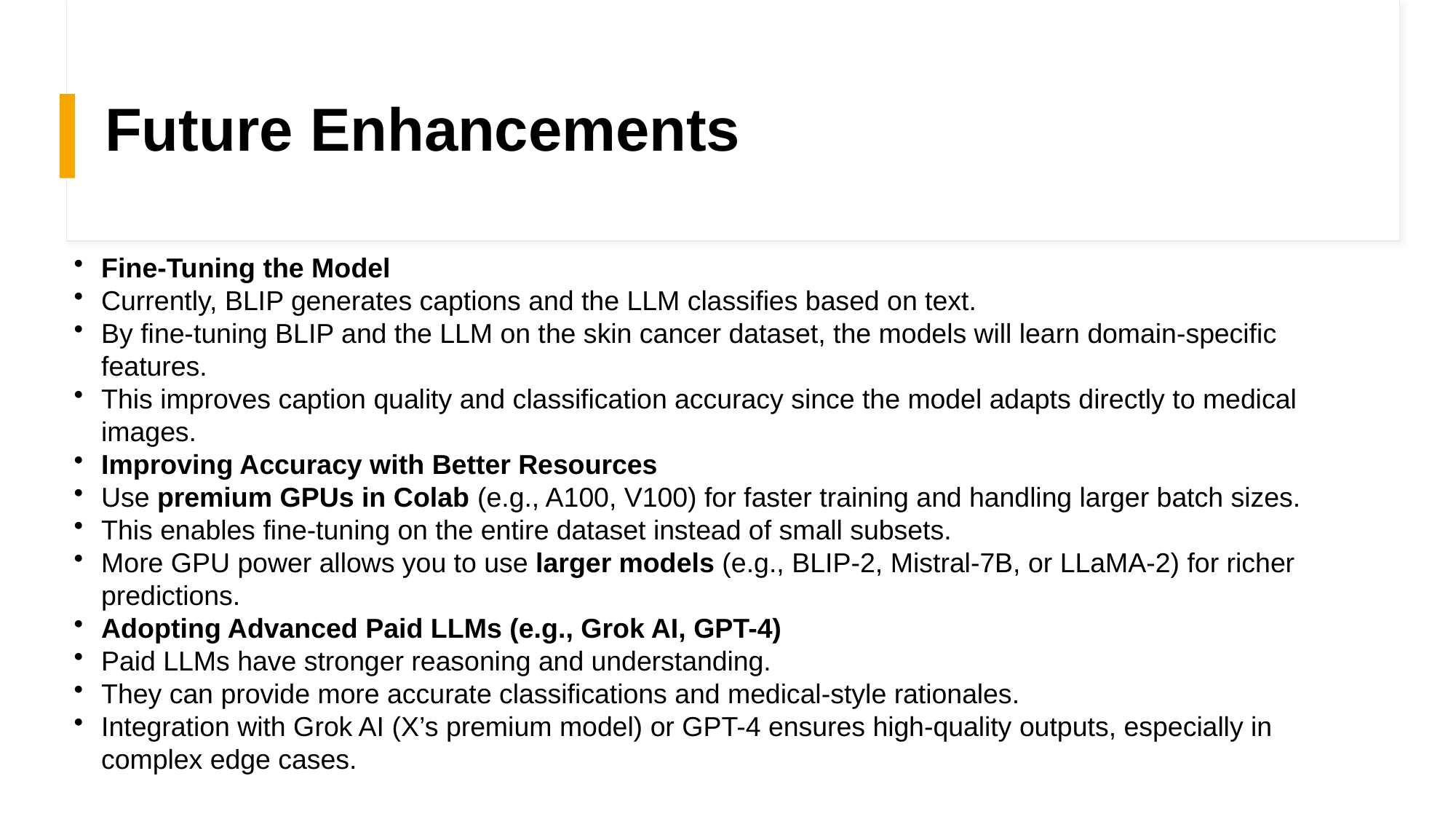

# Future Enhancements

Fine-Tuning the Model
Currently, BLIP generates captions and the LLM classifies based on text.
By fine-tuning BLIP and the LLM on the skin cancer dataset, the models will learn domain-specific features.
This improves caption quality and classification accuracy since the model adapts directly to medical images.
Improving Accuracy with Better Resources
Use premium GPUs in Colab (e.g., A100, V100) for faster training and handling larger batch sizes.
This enables fine-tuning on the entire dataset instead of small subsets.
More GPU power allows you to use larger models (e.g., BLIP-2, Mistral-7B, or LLaMA-2) for richer predictions.
Adopting Advanced Paid LLMs (e.g., Grok AI, GPT-4)
Paid LLMs have stronger reasoning and understanding.
They can provide more accurate classifications and medical-style rationales.
Integration with Grok AI (X’s premium model) or GPT-4 ensures high-quality outputs, especially in complex edge cases.